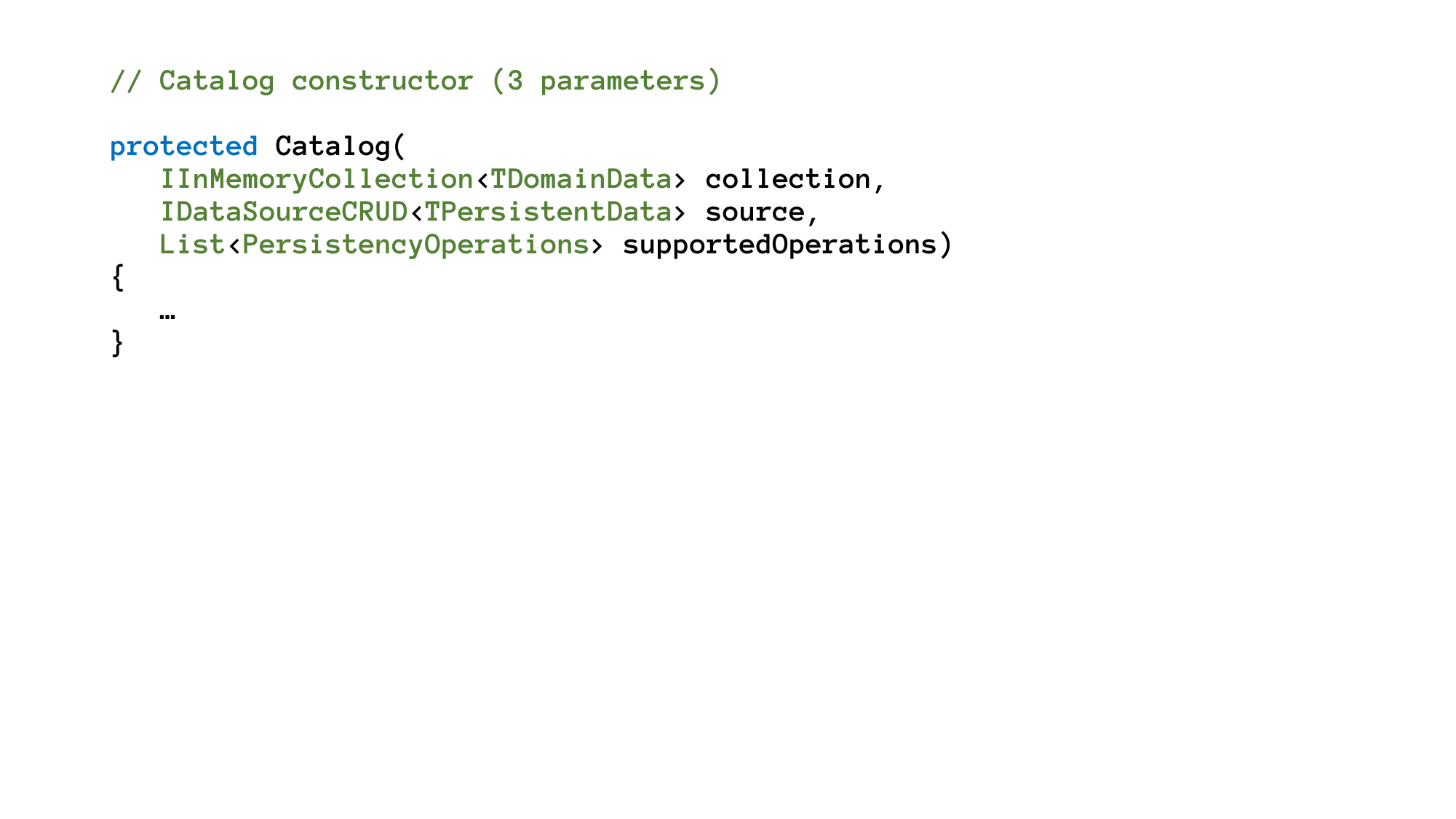

// Catalog constructor (3 parameters)

protected Catalog(
   IInMemoryCollection<TDomainData> collection,
   IDataSourceCRUD<TPersistentData> source,
   List<PersistencyOperations> supportedOperations)
{
   …
}